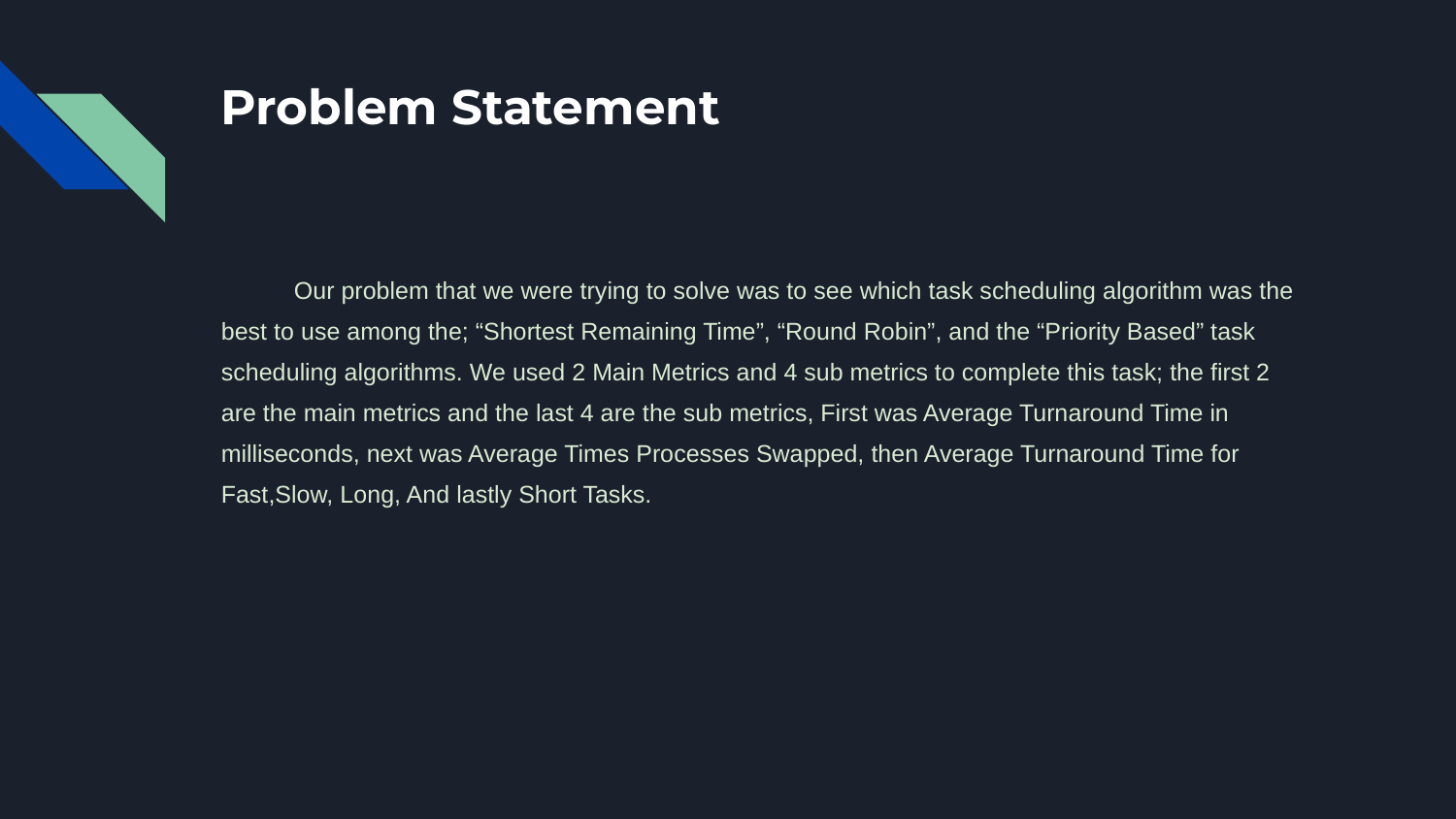

# Problem Statement
Our problem that we were trying to solve was to see which task scheduling algorithm was the best to use among the; “Shortest Remaining Time”, “Round Robin”, and the “Priority Based” task scheduling algorithms. We used 2 Main Metrics and 4 sub metrics to complete this task; the first 2 are the main metrics and the last 4 are the sub metrics, First was Average Turnaround Time in milliseconds, next was Average Times Processes Swapped, then Average Turnaround Time for Fast,Slow, Long, And lastly Short Tasks.